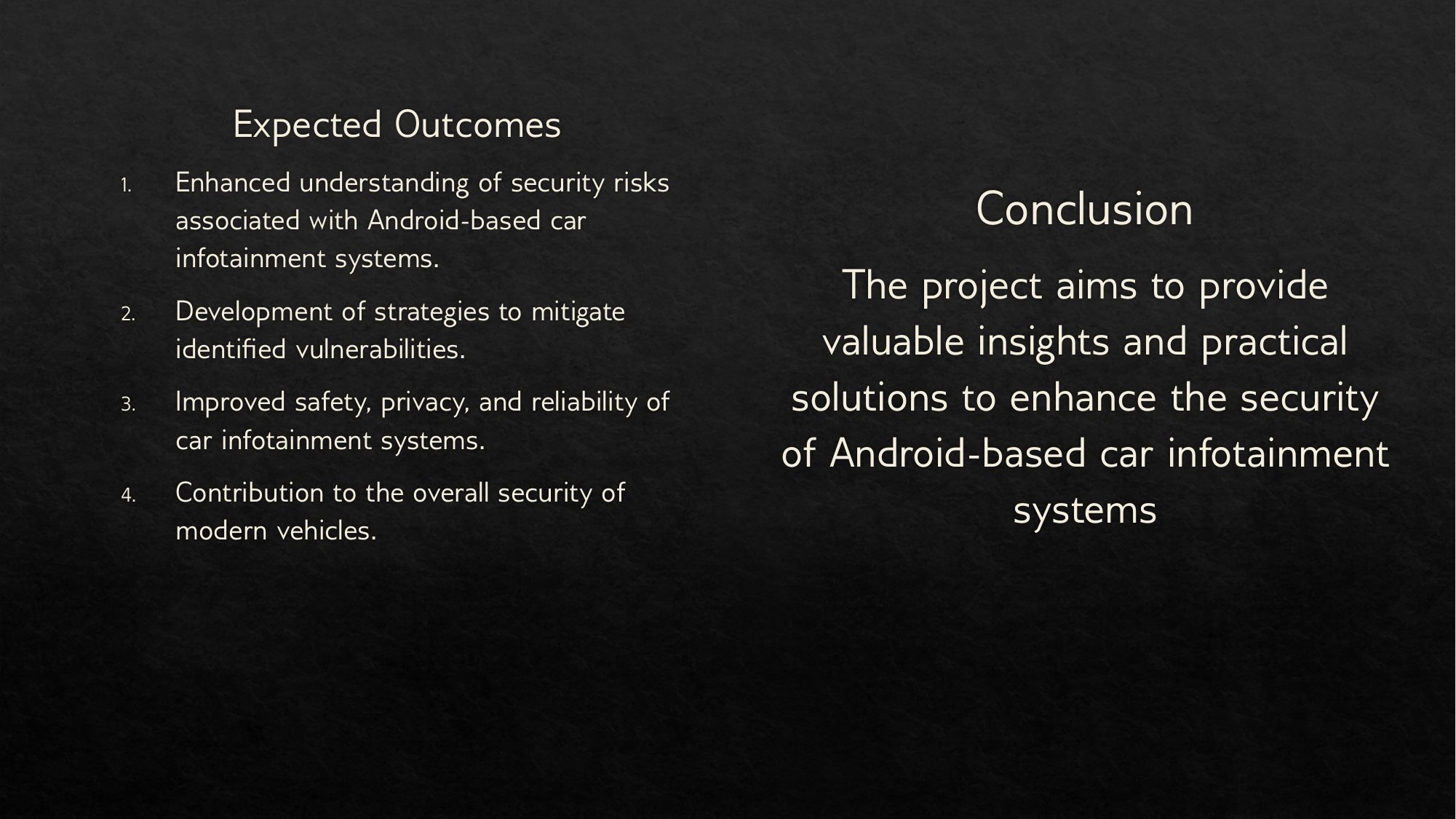

Conclusion
The project aims to provide valuable insights and practical solutions to enhance the security of Android-based car infotainment systems
Expected Outcomes
Enhanced understanding of security risks associated with Android-based car infotainment systems.
Development of strategies to mitigate identified vulnerabilities.
Improved safety, privacy, and reliability of car infotainment systems.
Contribution to the overall security of modern vehicles.